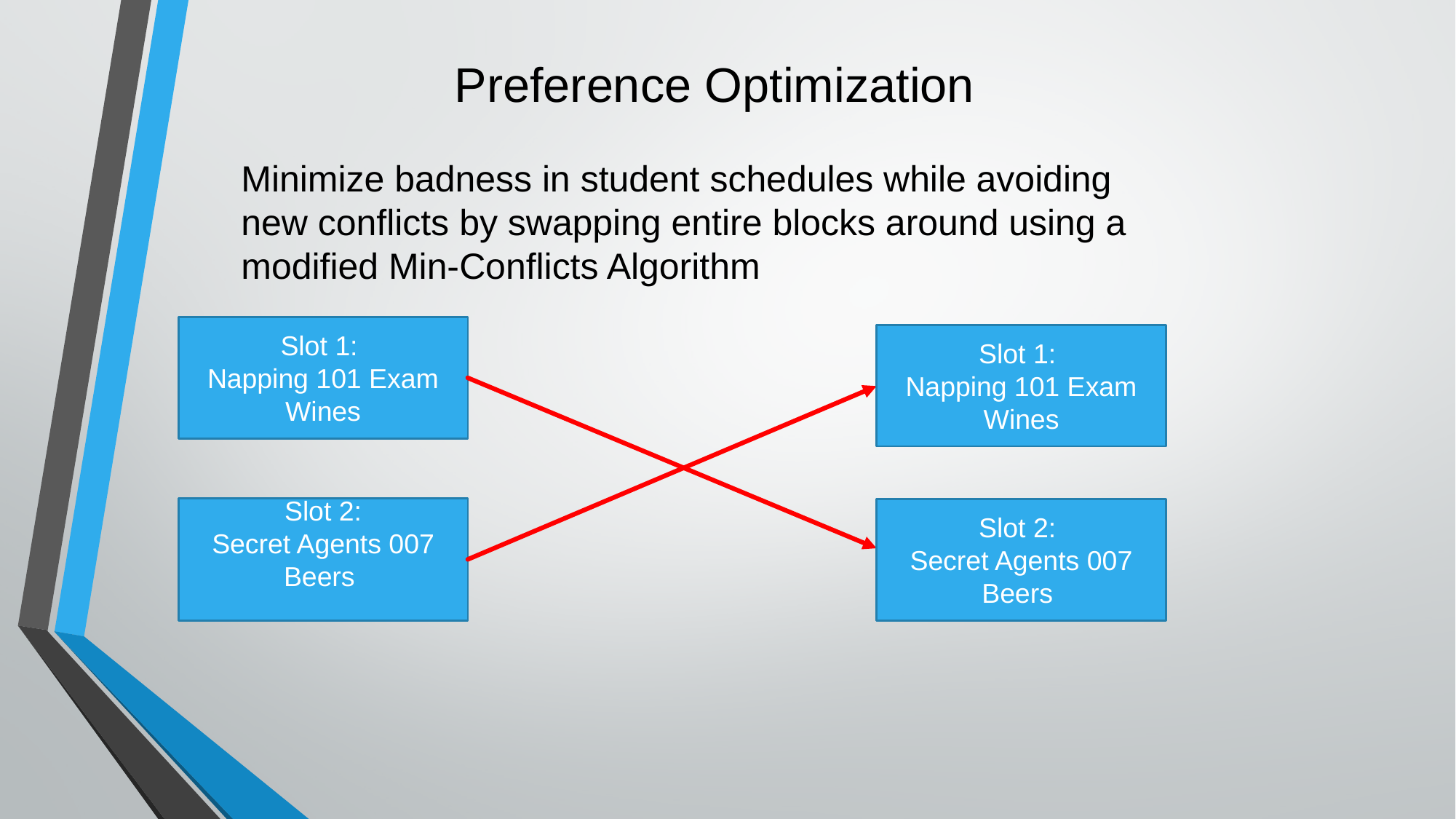

Preference Optimization

Minimize badness in student schedules while avoiding new conflicts by swapping entire blocks around using a modified Min-Conflicts Algorithm
Slot 1:
Napping 101 Exam
Wines
Slot 1:
Napping 101 Exam
Wines
Slot 2:
Secret Agents 007
Beers

Slot 2:
Secret Agents 007
Beers